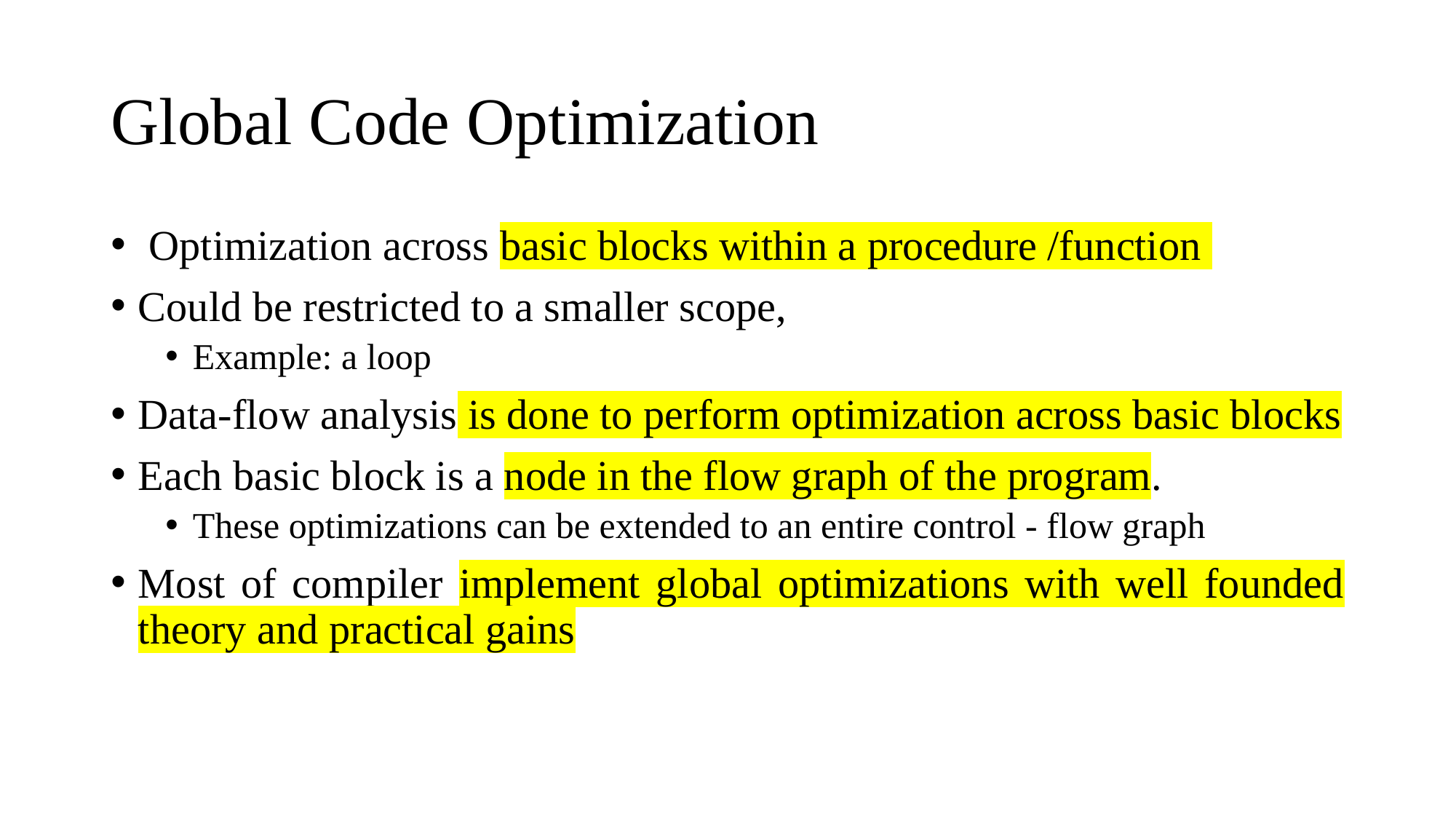

# Global Code Optimization
 Optimization across basic blocks within a procedure /function
Could be restricted to a smaller scope,
Example: a loop
Data-flow analysis is done to perform optimization across basic blocks
Each basic block is a node in the flow graph of the program.
These optimizations can be extended to an entire control - flow graph
Most of compiler implement global optimizations with well founded theory and practical gains